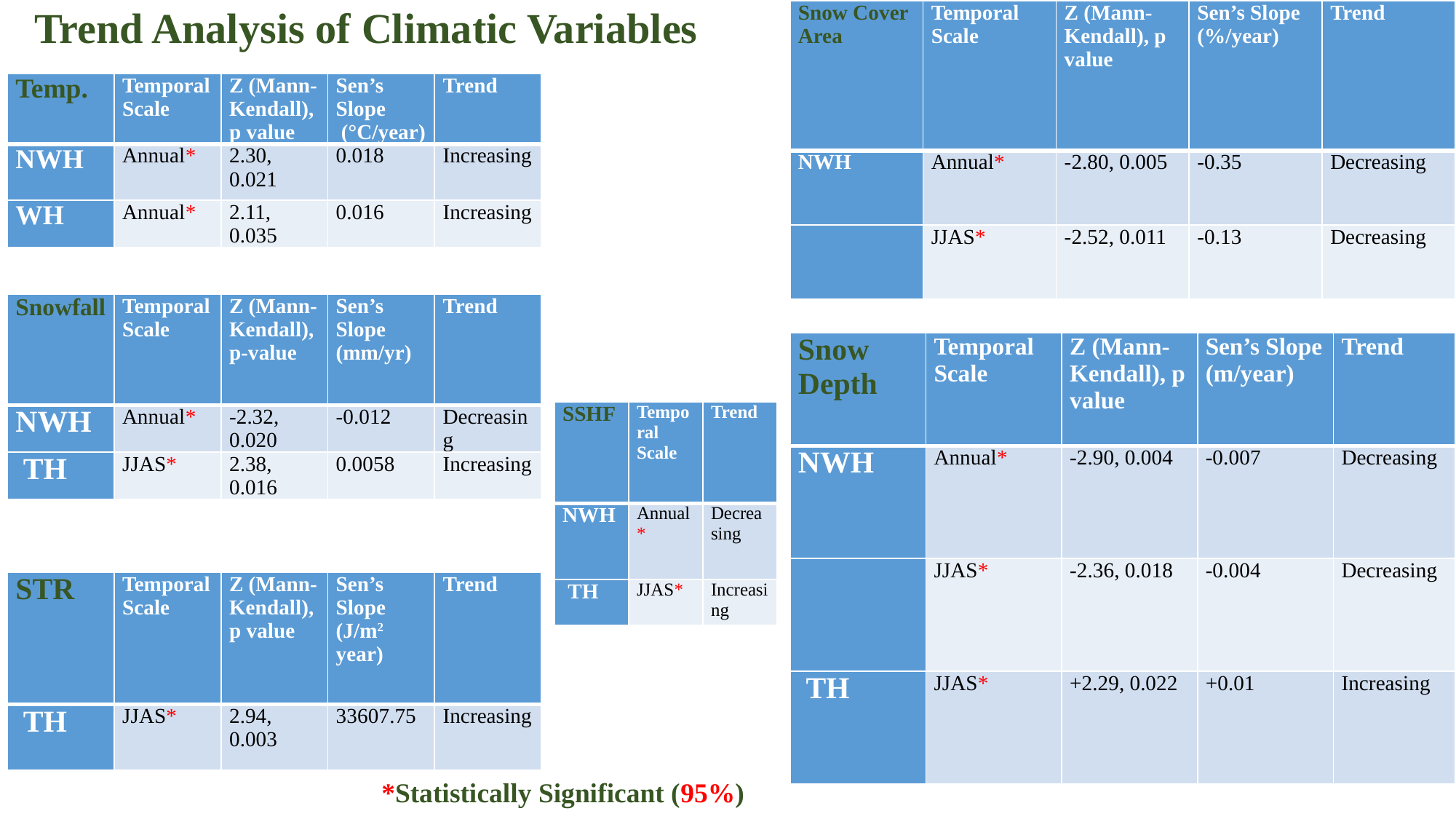

# Trend Analysis of Climatic Variables
| Snow Cover Area | Temporal Scale | Z (Mann-Kendall), p value | Sen’s Slope (%/year) | Trend |
| --- | --- | --- | --- | --- |
| NWH | Annual\* | -2.80, 0.005 | -0.35 | Decreasing |
|  | JJAS\* | -2.52, 0.011 | -0.13 | Decreasing |
| Temp. | Temporal Scale | Z (Mann-Kendall), p value | Sen’s Slope (°C/year) | Trend |
| --- | --- | --- | --- | --- |
| NWH | Annual\* | 2.30, 0.021 | 0.018 | Increasing |
| WH | Annual\* | 2.11, 0.035 | 0.016 | Increasing |
| Snowfall | Temporal Scale | Z (Mann-Kendall), p-value | Sen’s Slope (mm/yr) | Trend |
| --- | --- | --- | --- | --- |
| NWH | Annual\* | -2.32, 0.020 | -0.012 | Decreasing |
| TH | JJAS\* | 2.38, 0.016 | 0.0058 | Increasing |
| Snow Depth | Temporal Scale | Z (Mann-Kendall), p value | Sen’s Slope (m/year) | Trend |
| --- | --- | --- | --- | --- |
| NWH | Annual\* | -2.90, 0.004 | -0.007 | Decreasing |
|  | JJAS\* | -2.36, 0.018 | -0.004 | Decreasing |
| TH | JJAS\* | +2.29, 0.022 | +0.01 | Increasing |
| SSHF | Temporal Scale | Trend |
| --- | --- | --- |
| NWH | Annual\* | Decreasing |
| TH | JJAS\* | Increasing |
| STR | Temporal Scale | Z (Mann-Kendall), p value | Sen’s Slope (J/m2 year) | Trend |
| --- | --- | --- | --- | --- |
| TH | JJAS\* | 2.94, 0.003 | 33607.75 | Increasing |
*Statistically Significant (95%)